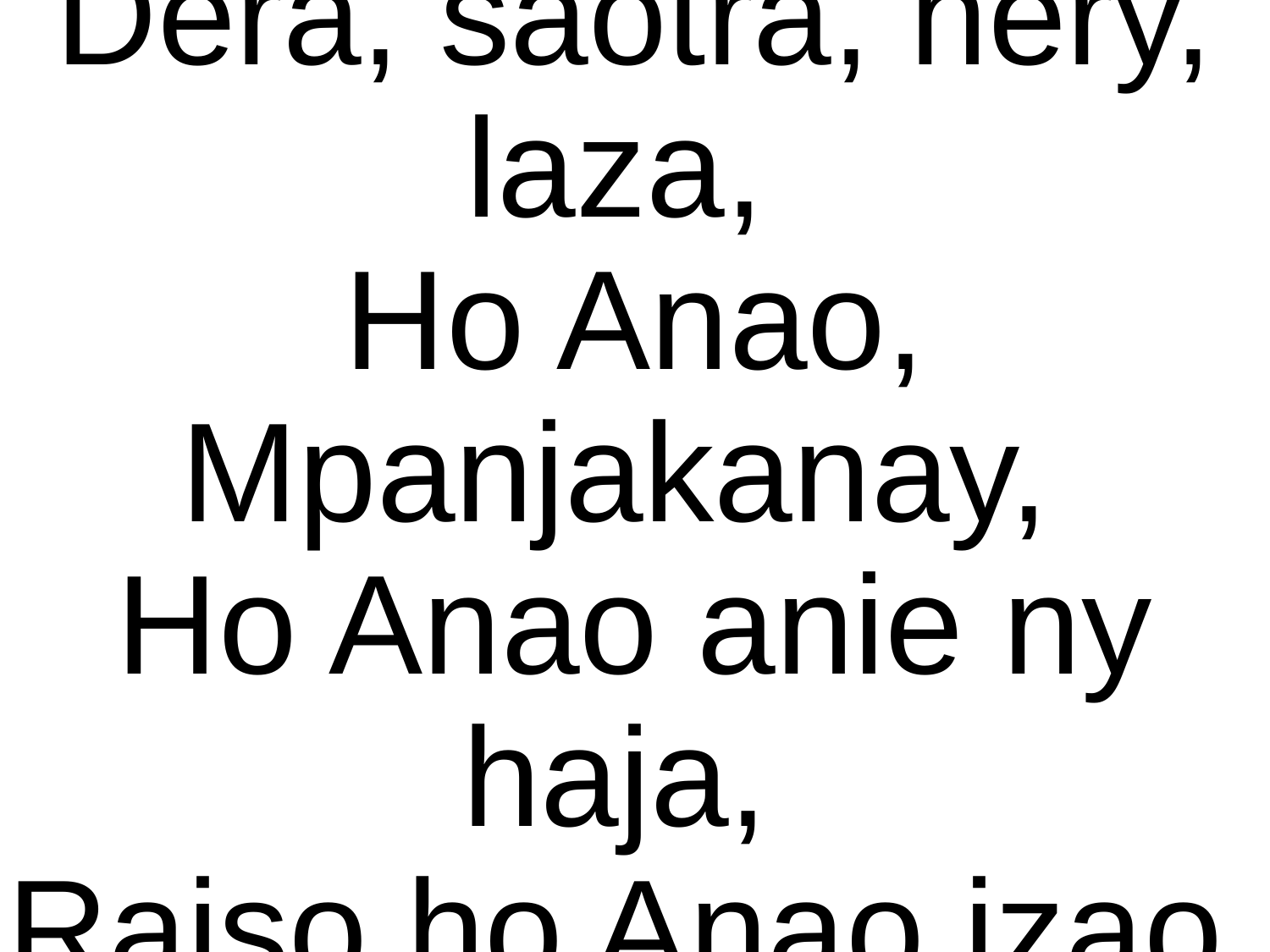

Dera, saotra, hery, laza,
Ho Anao, Mpanjakanay,
Ho Anao anie ny haja,
Raiso ho Anao izao.